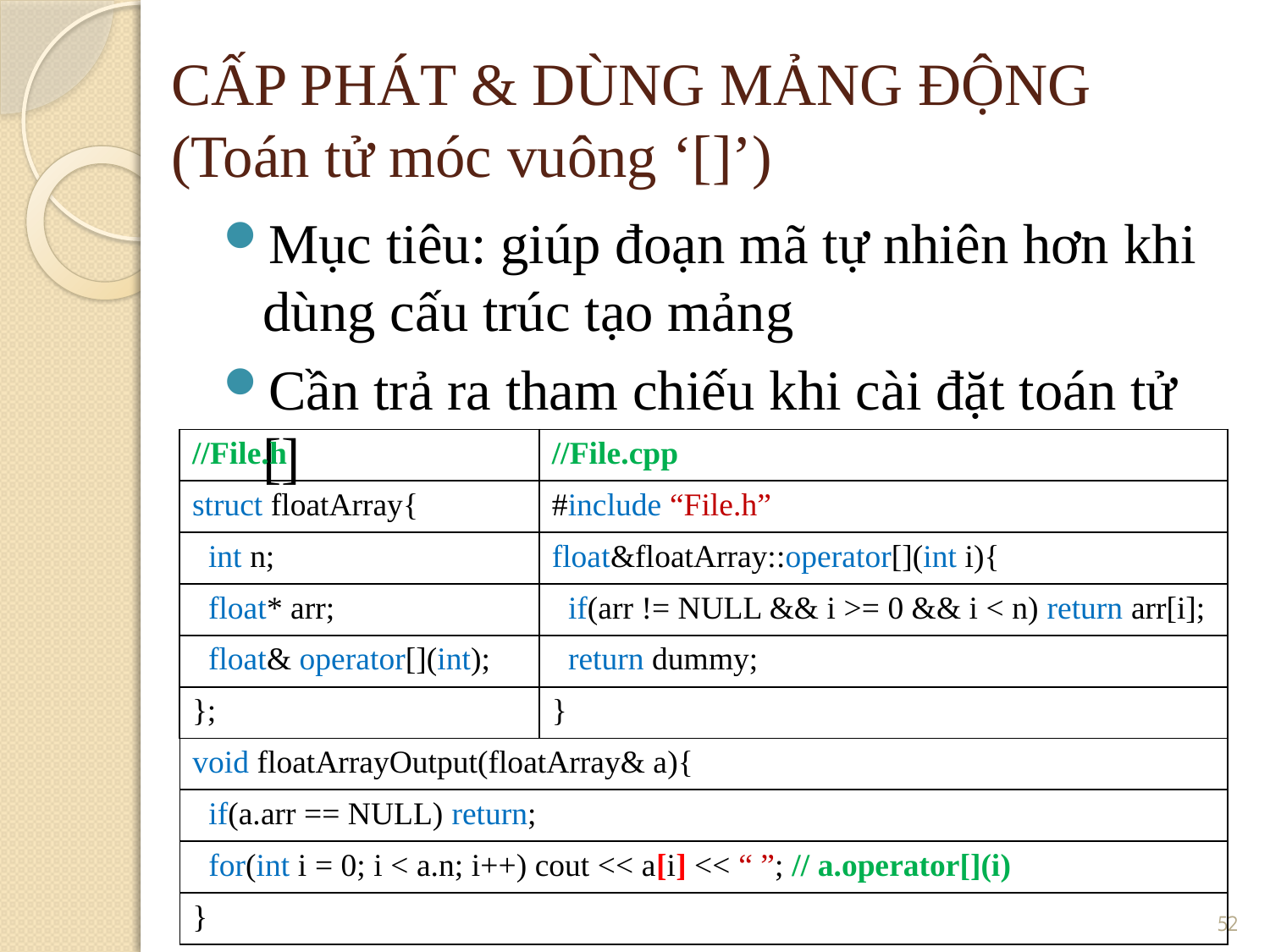

CẤP PHÁT & DÙNG MẢNG ĐỘNG
(Toán tử móc vuông ‘[]’)
Mục tiêu: giúp đoạn mã tự nhiên hơn khi dùng cấu trúc tạo mảng
Cần trả ra tham chiếu khi cài đặt toán tử []
| //File.h | //File.cpp |
| --- | --- |
| struct floatArray{ | #include “File.h” |
| int n; | float&floatArray::operator[](int i){ |
| float\* arr; | if(arr != NULL && i >= 0 && i < n) return arr[i]; |
| float& operator[](int); | return dummy; |
| }; | } |

| void floatArrayOutput(floatArray& a){ |
| --- |
| if(a.arr == NULL) return; |
| for(int i = 0; i < a.n; i++) cout << a[i] << “ ”; // a.operator[](i) |
| } |
52